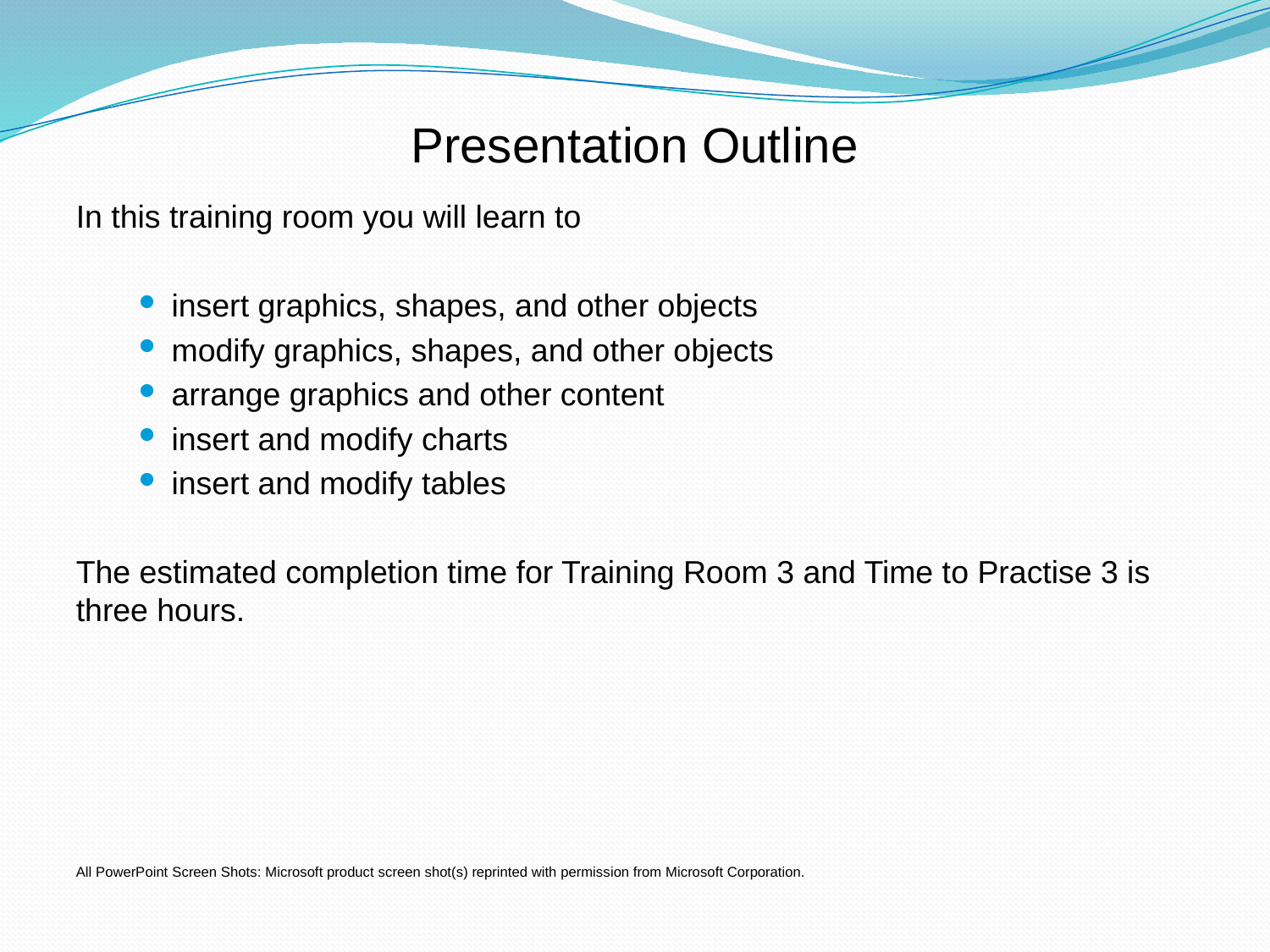

Presentation Outline
In this training room you will learn to

insert graphics, shapes, and other objects
modify graphics, shapes, and other objects
arrange graphics and other content
insert and modify charts
insert and modify tables

The estimated completion time for Training Room 3 and Time to Practise 3 is three hours.
All PowerPoint Screen Shots: Microsoft product screen shot(s) reprinted with permission from Microsoft Corporation.